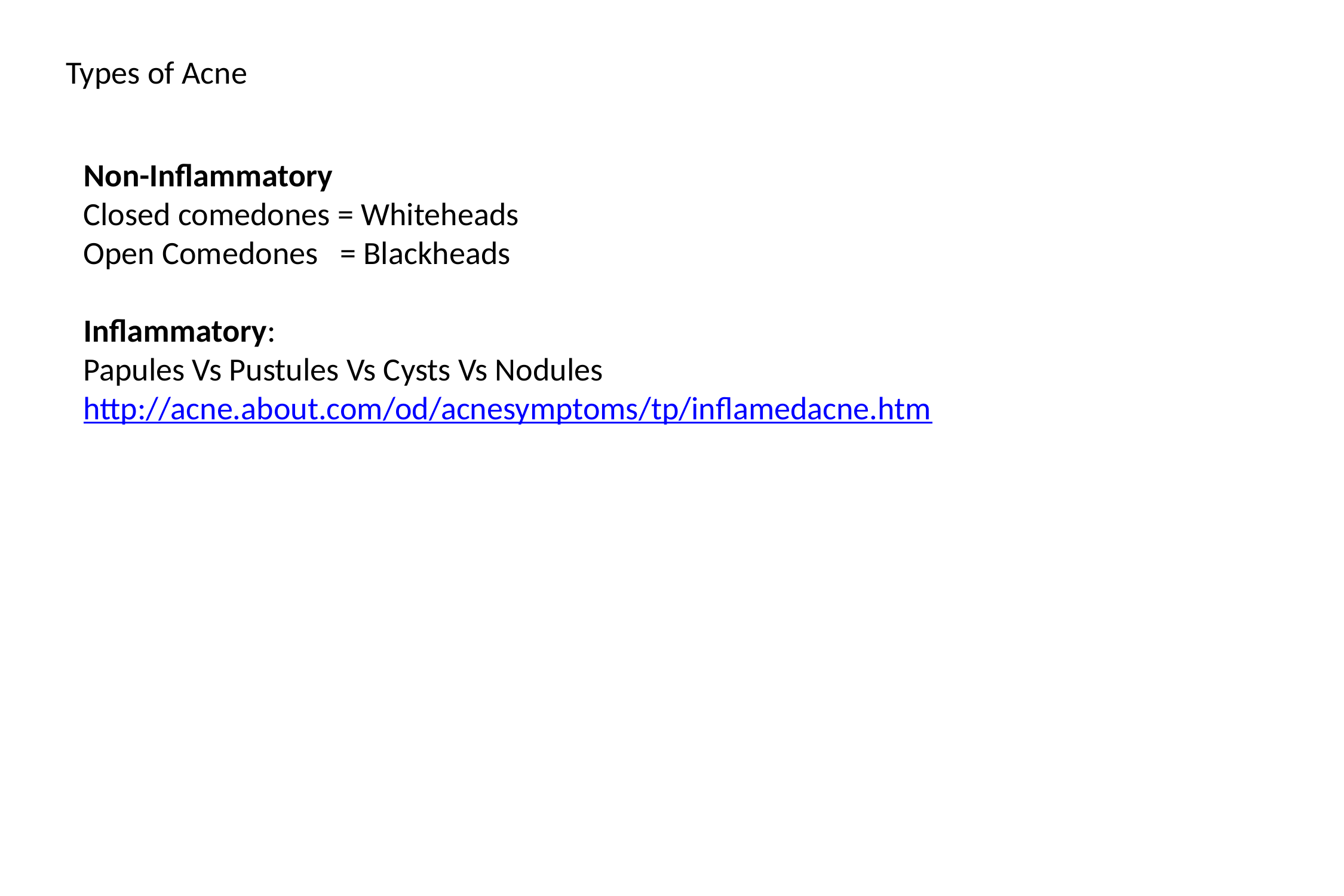

Types of Acne
Non-Inflammatory
Closed comedones = Whiteheads
Open Comedones   = Blackheads

Inflammatory:
Papules Vs Pustules Vs Cysts Vs Nodules
http://acne.about.com/od/acnesymptoms/tp/inflamedacne.htm